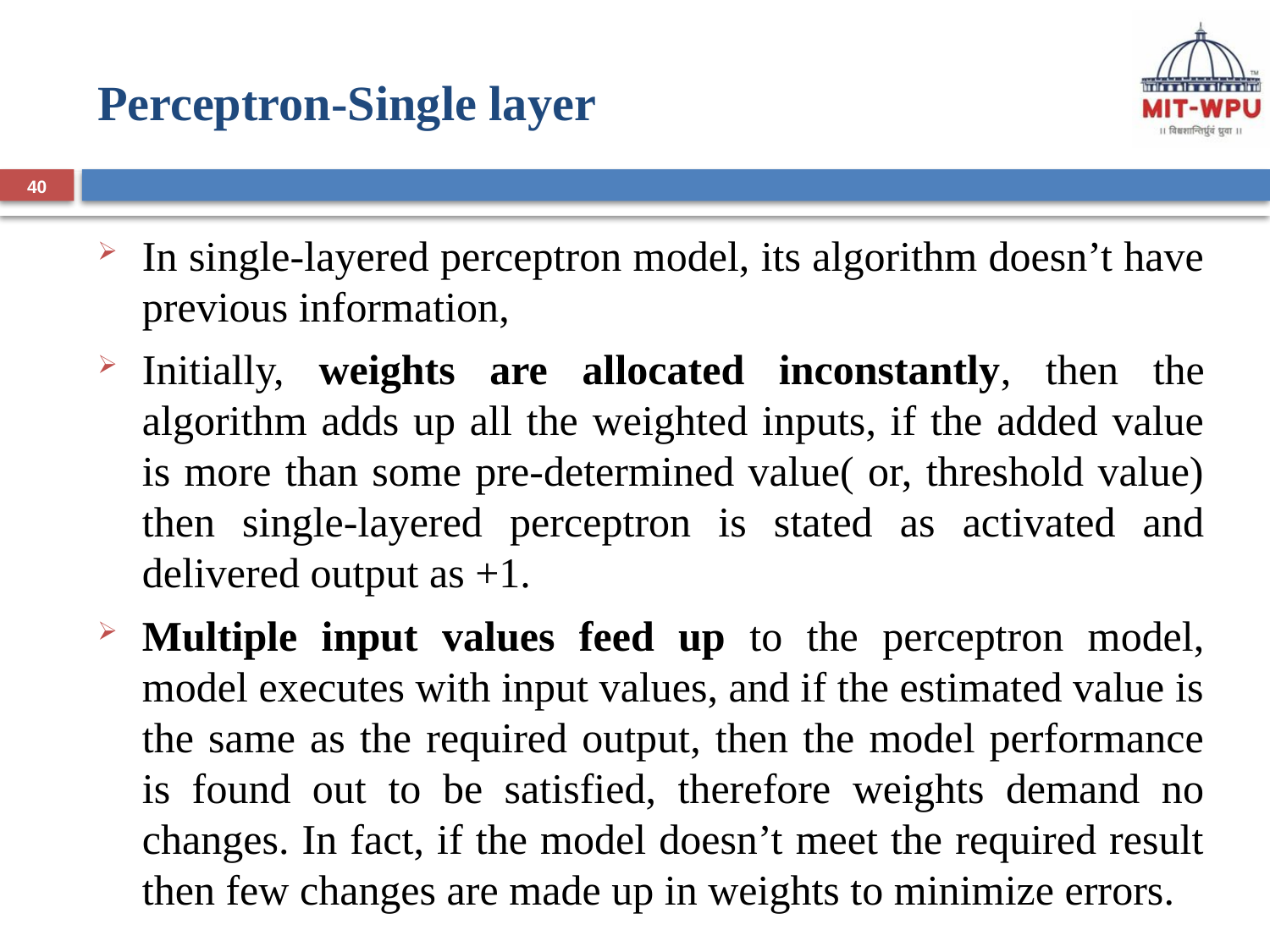

# Perceptron-Single layer
40
In single-layered perceptron model, its algorithm doesn’t have previous information,
Initially, weights are allocated inconstantly, then the algorithm adds up all the weighted inputs, if the added value is more than some pre-determined value( or, threshold value) then single-layered perceptron is stated as activated and delivered output as +1.
Multiple input values feed up to the perceptron model, model executes with input values, and if the estimated value is the same as the required output, then the model performance is found out to be satisfied, therefore weights demand no changes. In fact, if the model doesn’t meet the required result then few changes are made up in weights to minimize errors.